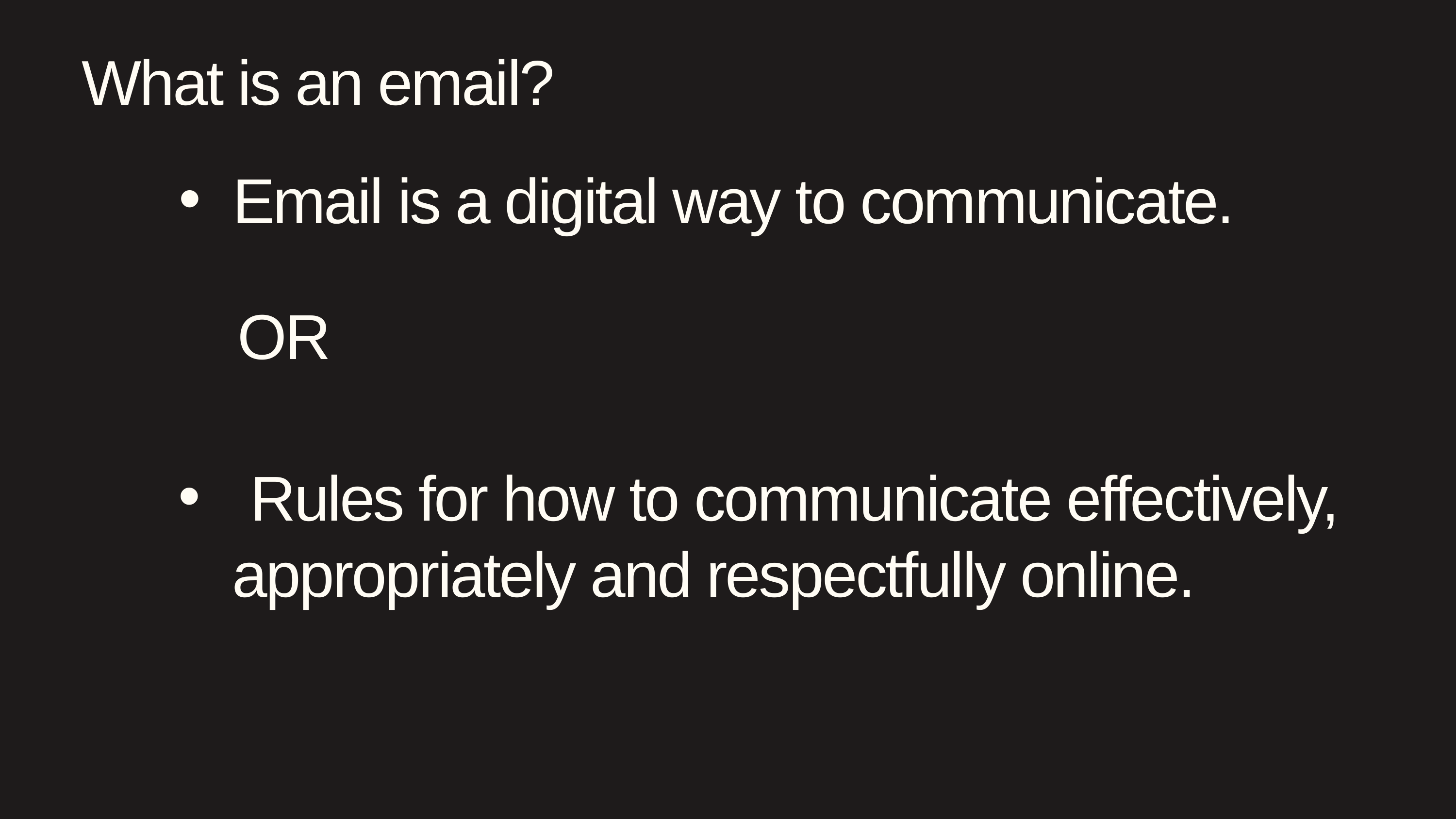

What is an email?
Email is a digital way to communicate.
OR

 Rules for how to communicate effectively, appropriately and respectfully online.